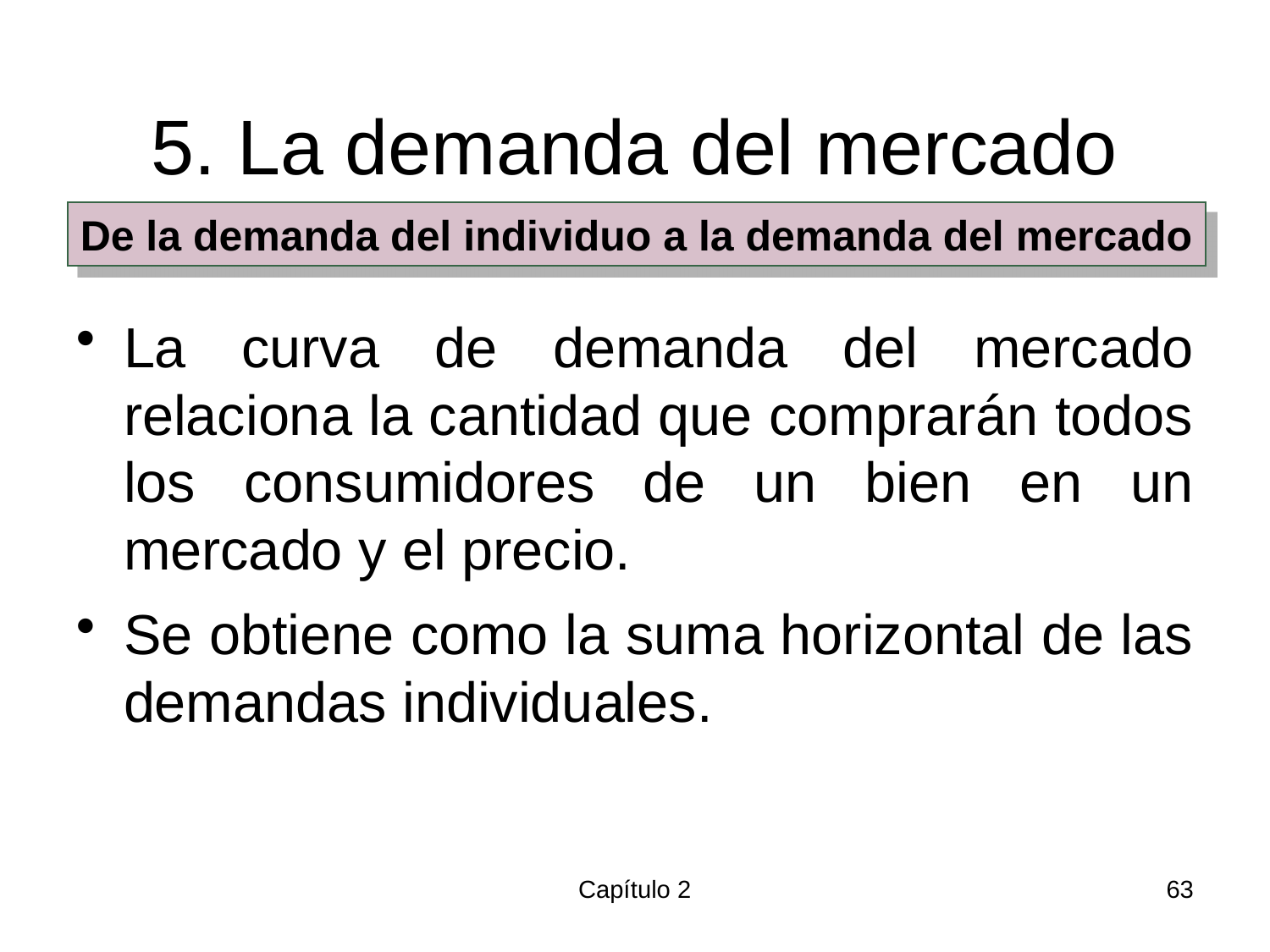

# 5. La demanda del mercado
De la demanda del individuo a la demanda del mercado
La curva de demanda del mercado relaciona la cantidad que comprarán todos los consumidores de un bien en un mercado y el precio.
Se obtiene como la suma horizontal de las demandas individuales.
Capítulo 2
63